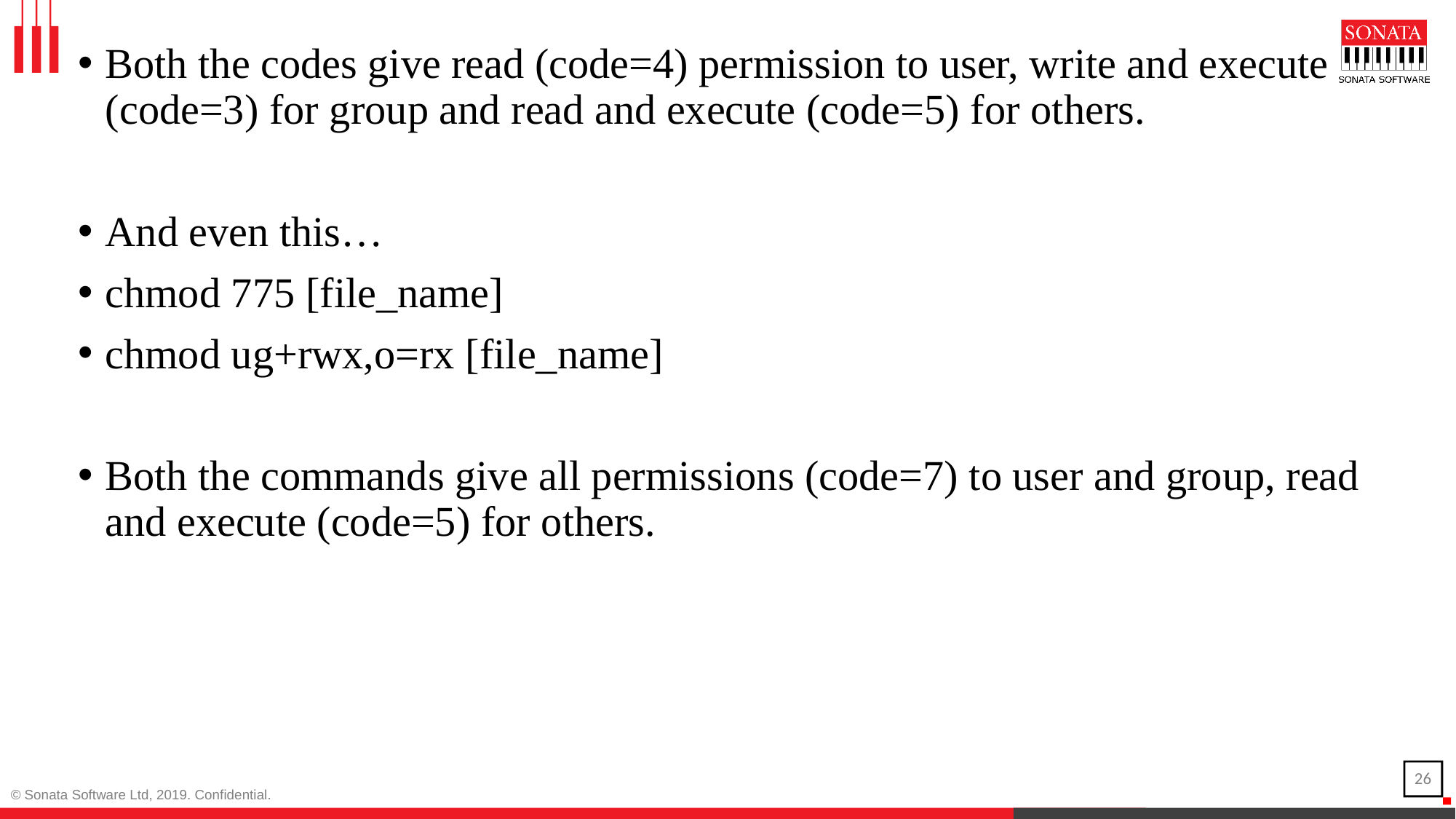

Both the codes give read (code=4) permission to user, write and execute (code=3) for group and read and execute (code=5) for others.

And even this…
chmod 775 [file_name]
chmod ug+rwx,o=rx [file_name]

Both the commands give all permissions (code=7) to user and group, read and execute (code=5) for others.